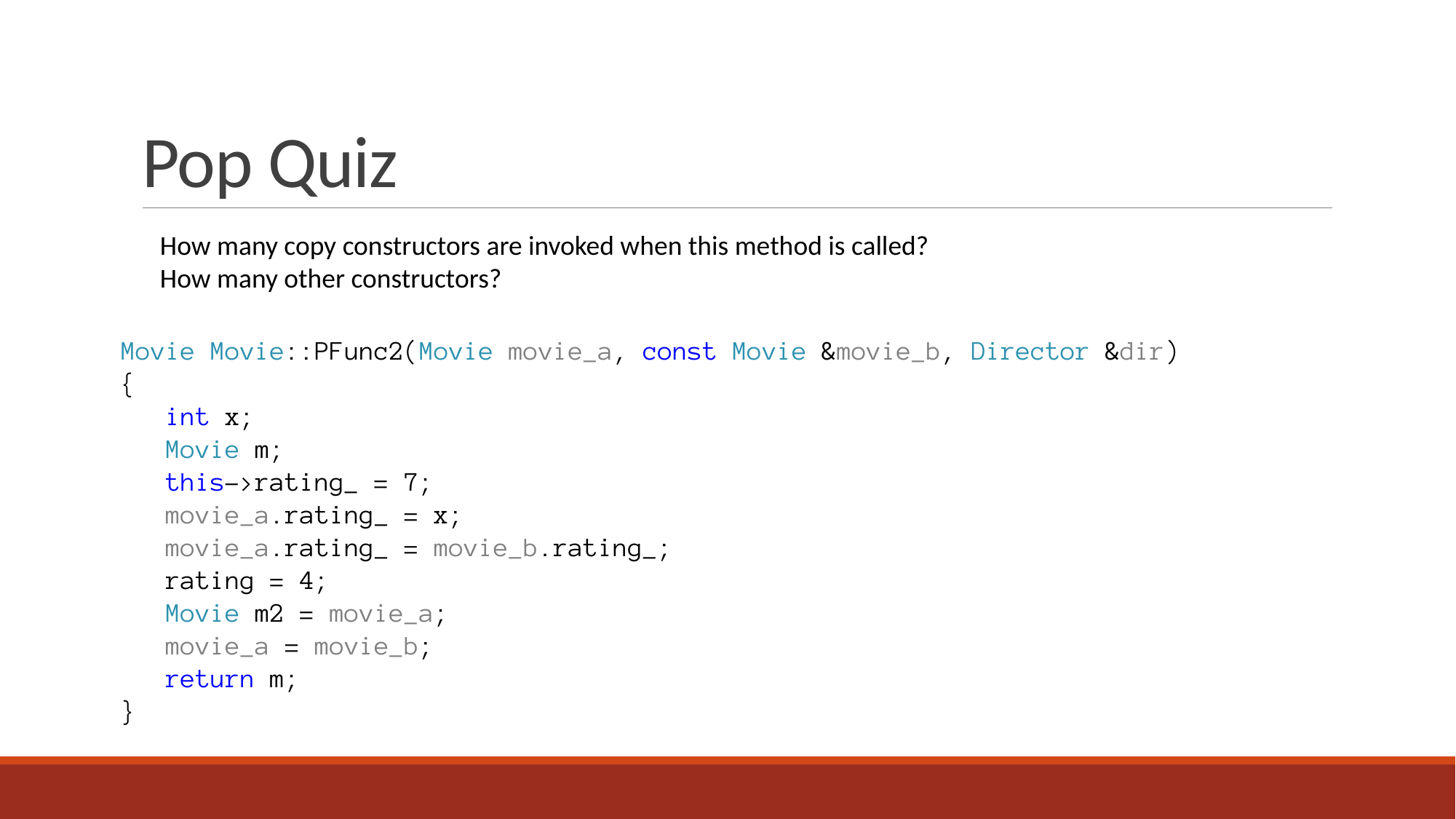

# Pop Quiz
How many copy constructors are invoked when this method is called?
How many other constructors?

Movie Movie::PFunc2(Movie movie_a, const Movie &movie_b, Director &dir)
{
   int x;
   Movie m;
   this->rating_ = 7;
   movie_a.rating_ = x;
   movie_a.rating_ = movie_b.rating_;
   rating = 4;
   Movie m2 = movie_a;
   movie_a = movie_b;
   return m;
}